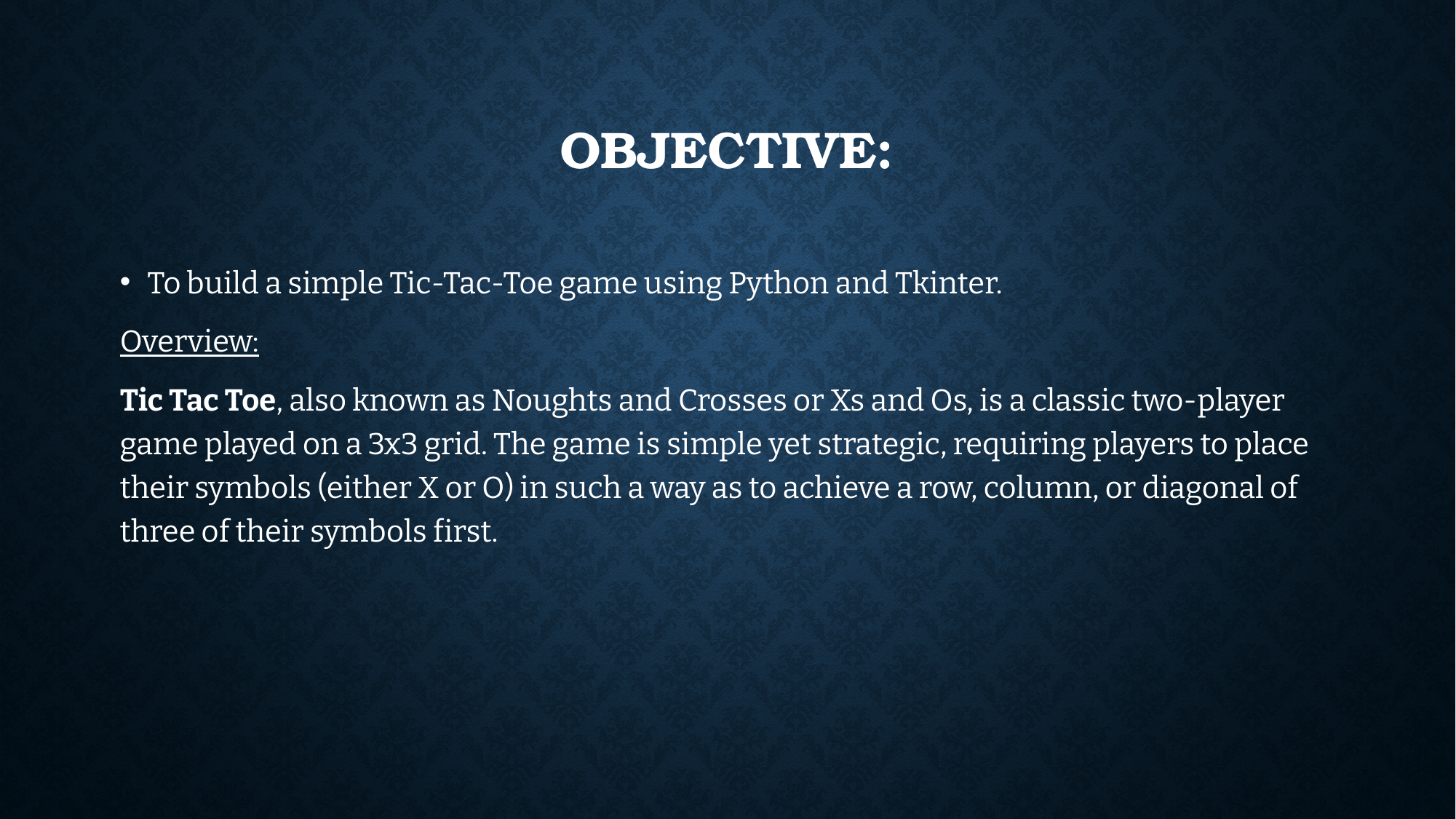

# Objective:
To build a simple Tic-Tac-Toe game using Python and Tkinter.
Overview:
Tic Tac Toe, also known as Noughts and Crosses or Xs and Os, is a classic two-player game played on a 3x3 grid. The game is simple yet strategic, requiring players to place their symbols (either X or O) in such a way as to achieve a row, column, or diagonal of three of their symbols first.